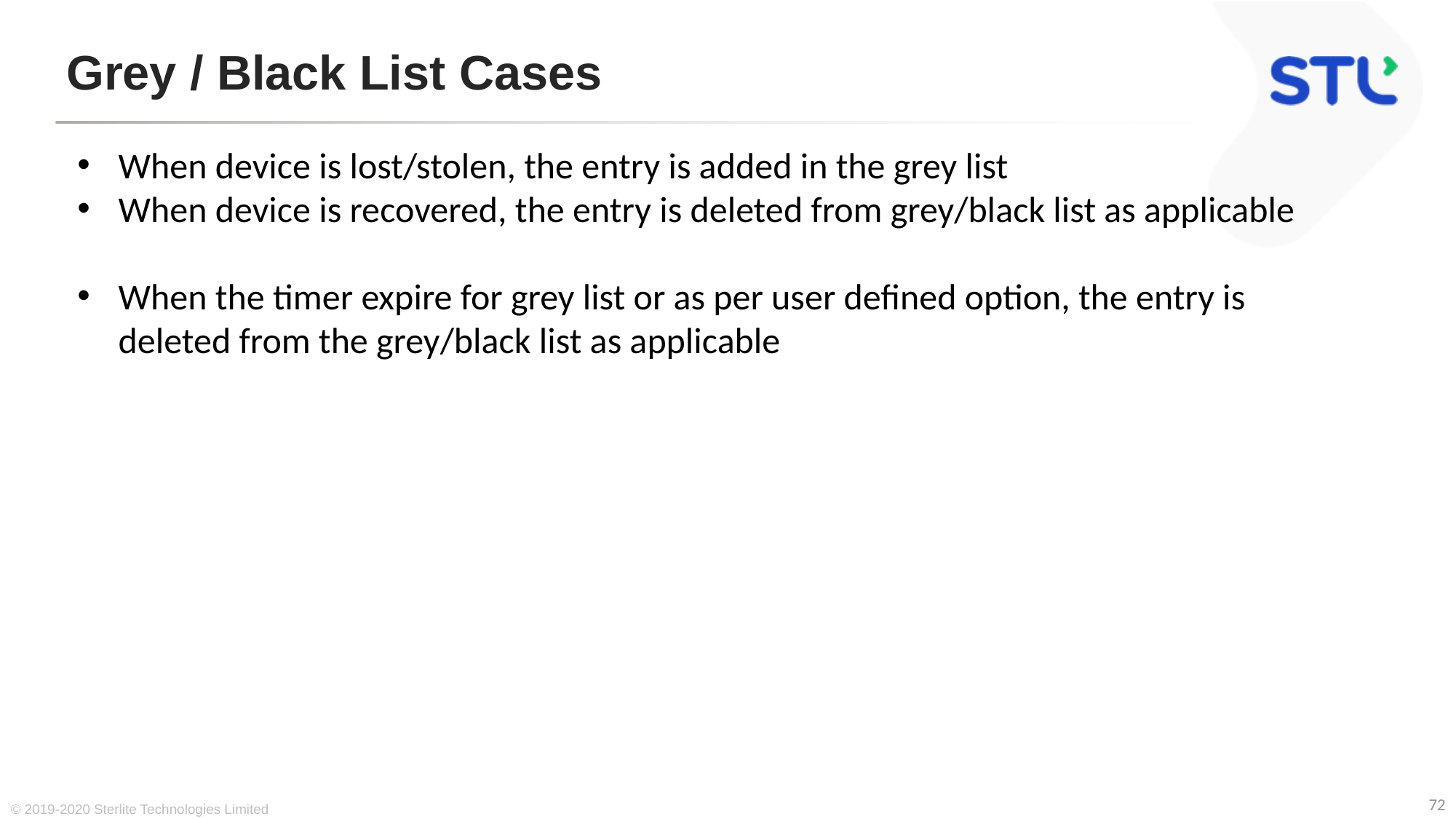

# Grey / Black List Cases
When device is lost/stolen, the entry is added in the grey list
When device is recovered, the entry is deleted from grey/black list as applicable

When the timer expire for grey list or as per user defined option, the entry is deleted from the grey/black list as applicable

© 2019-2020 Sterlite Technologies Limited
72